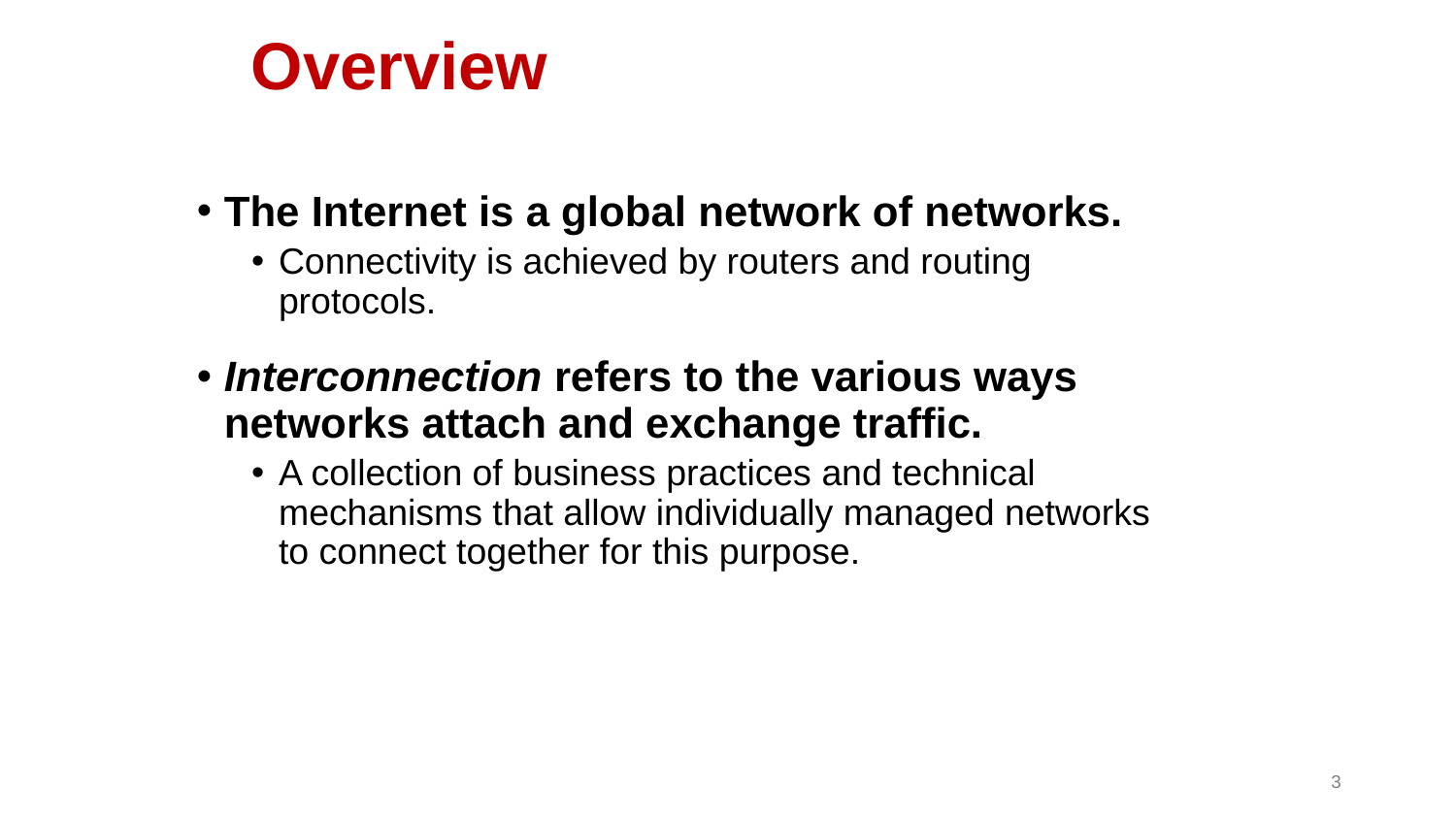

# Overview
The Internet is a global network of networks.
Connectivity is achieved by routers and routing protocols.
Interconnection refers to the various ways networks attach and exchange traffic.
A collection of business practices and technical mechanisms that allow individually managed networks to connect together for this purpose.

3